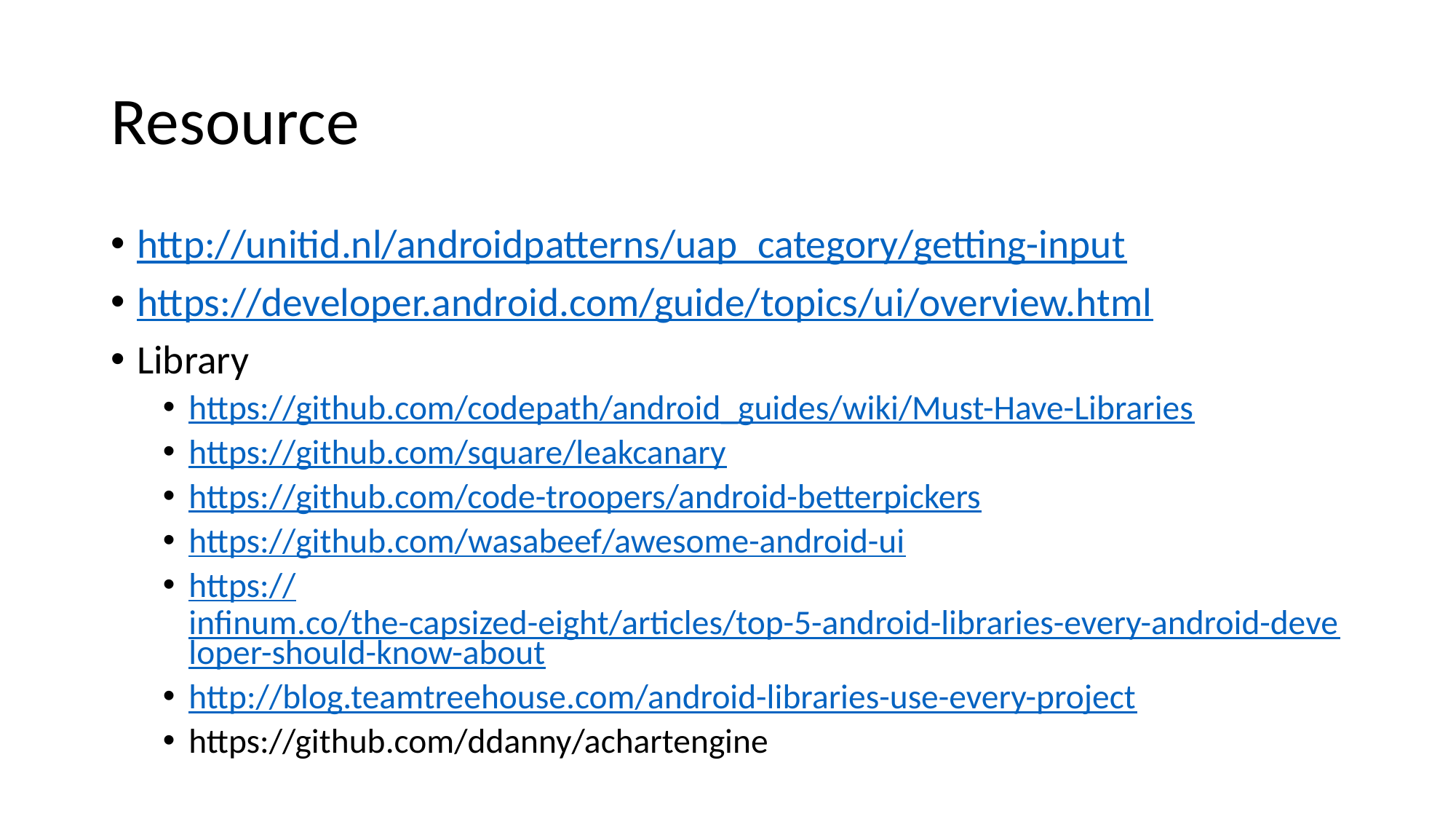

# Resource
http://unitid.nl/androidpatterns/uap_category/getting-input
https://developer.android.com/guide/topics/ui/overview.html
Library
https://github.com/codepath/android_guides/wiki/Must-Have-Libraries
https://github.com/square/leakcanary
https://github.com/code-troopers/android-betterpickers
https://github.com/wasabeef/awesome-android-ui
https://infinum.co/the-capsized-eight/articles/top-5-android-libraries-every-android-developer-should-know-about
http://blog.teamtreehouse.com/android-libraries-use-every-project
https://github.com/ddanny/achartengine